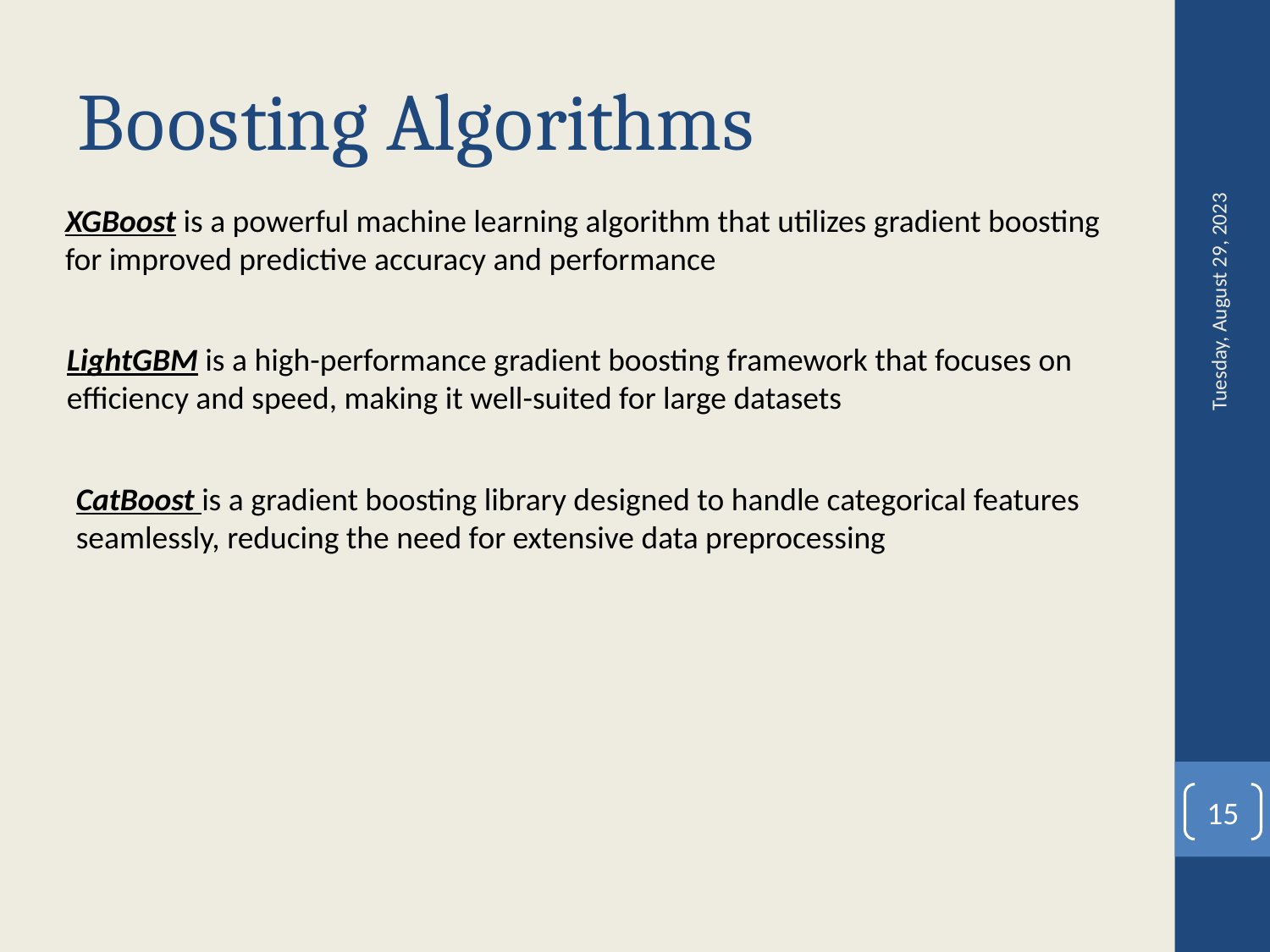

# Boosting Algorithms
XGBoost is a powerful machine learning algorithm that utilizes gradient boosting for improved predictive accuracy and performance
Tuesday, August 29, 2023
LightGBM is a high-performance gradient boosting framework that focuses on efficiency and speed, making it well-suited for large datasets
CatBoost is a gradient boosting library designed to handle categorical features seamlessly, reducing the need for extensive data preprocessing

15